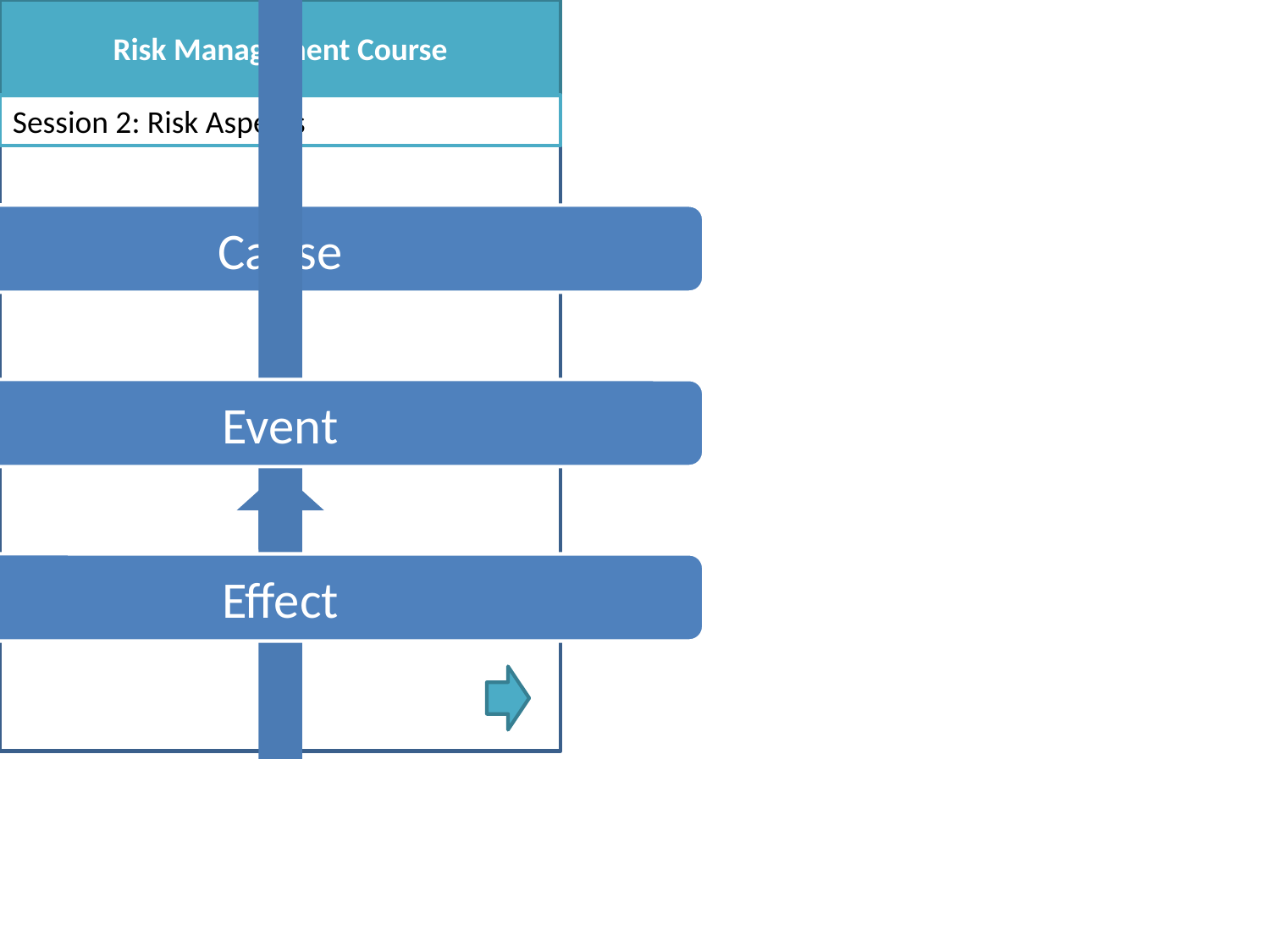

Risk Management Course

Session 2: Risk Aspects
Cause
Event
Effect